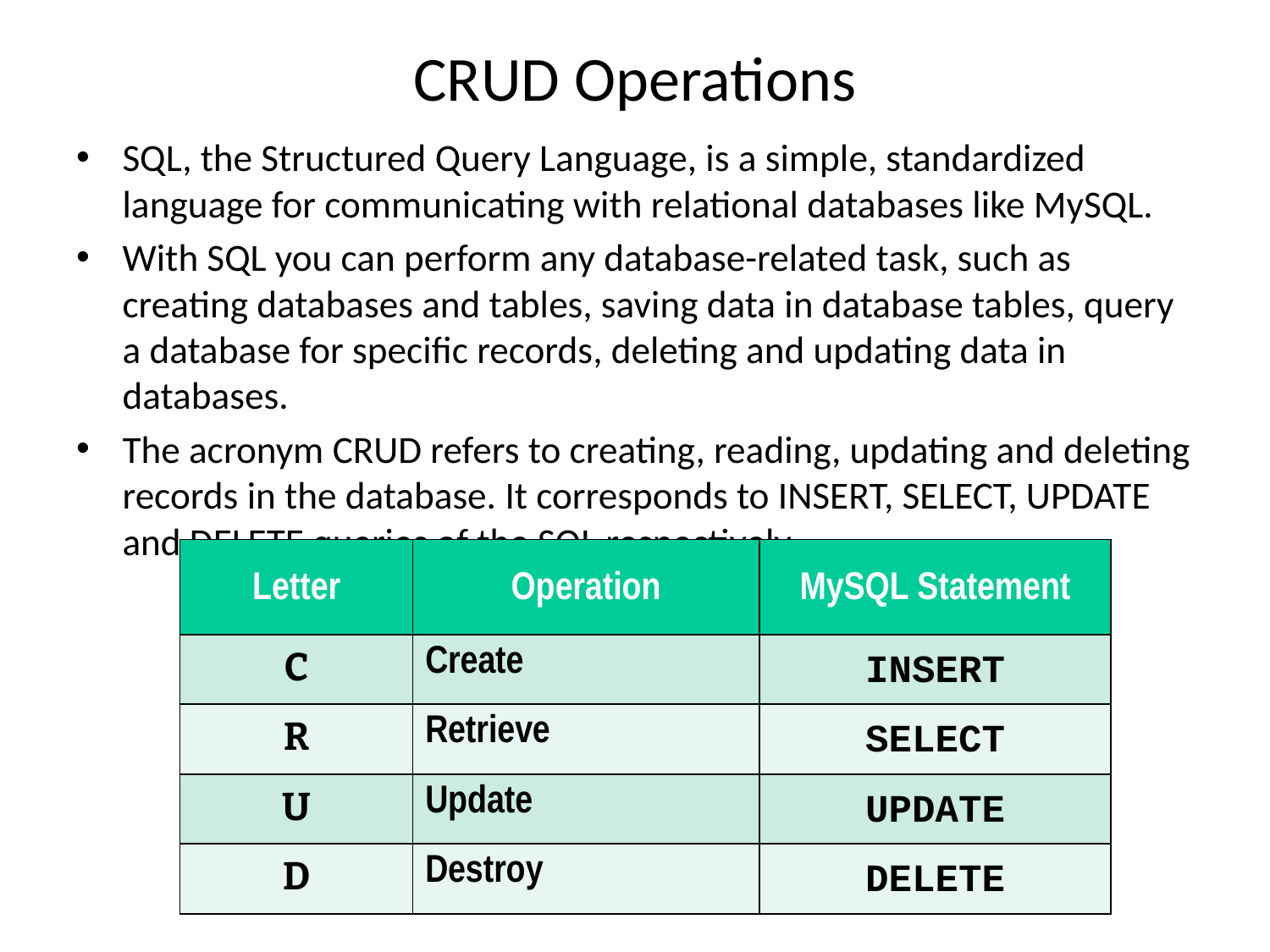

# CRUD Operations
SQL, the Structured Query Language, is a simple, standardized language for communicating with relational databases like MySQL.
With SQL you can perform any database-related task, such as creating databases and tables, saving data in database tables, query a database for specific records, deleting and updating data in databases.
The acronym CRUD refers to creating, reading, updating and deleting records in the database. It corresponds to INSERT, SELECT, UPDATE and DELETE queries of the SQL respectively.

| Letter | Operation | MySQL Statement |
| --- | --- | --- |
| C | Create | INSERT |
| R | Retrieve | SELECT |
| U | Update | UPDATE |
| D | Destroy | DELETE |